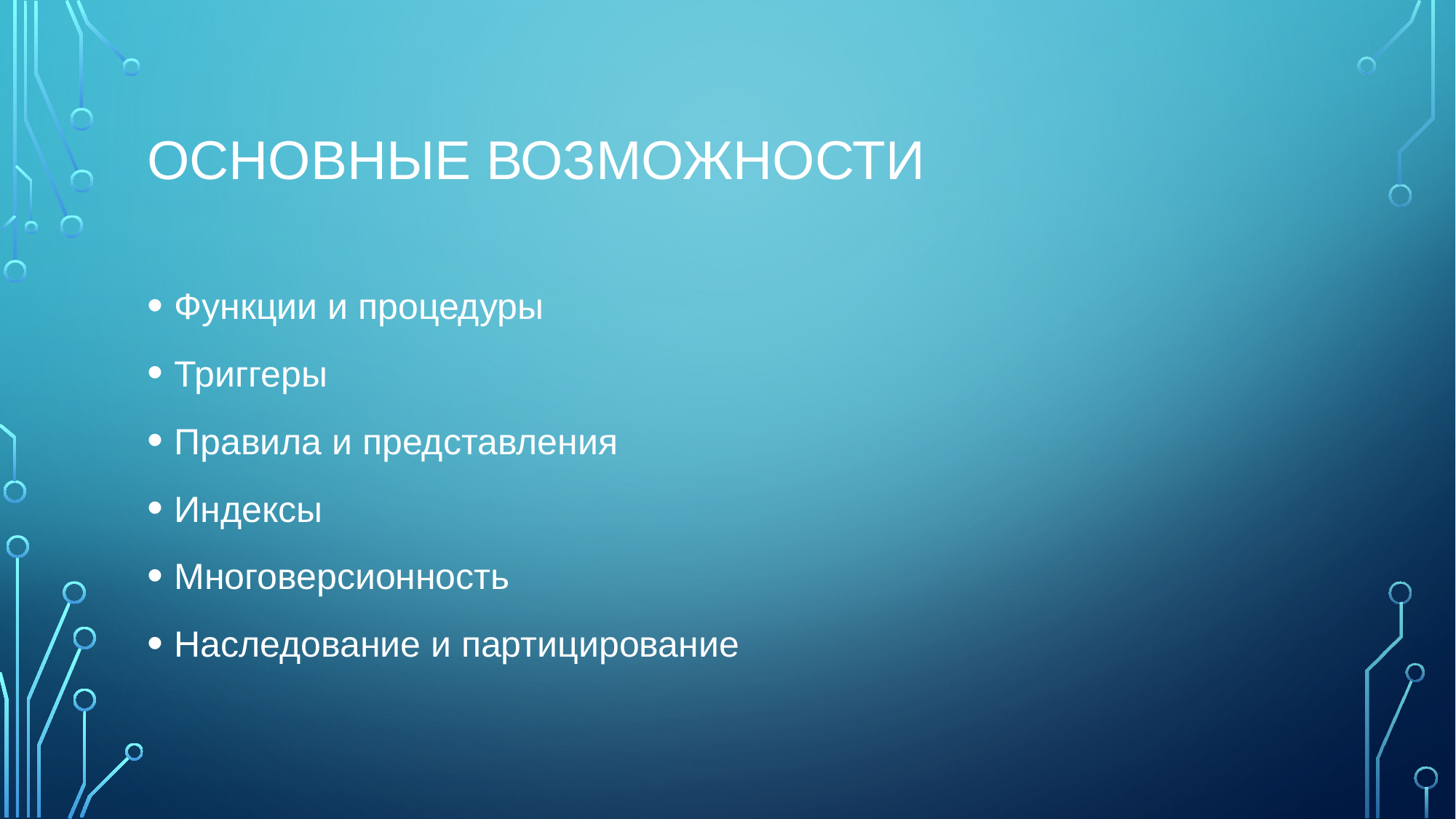

# Основные возможности
Функции и процедуры
Триггеры
Правила и представления
Индексы
Многоверсионность
Наследование и партицирование